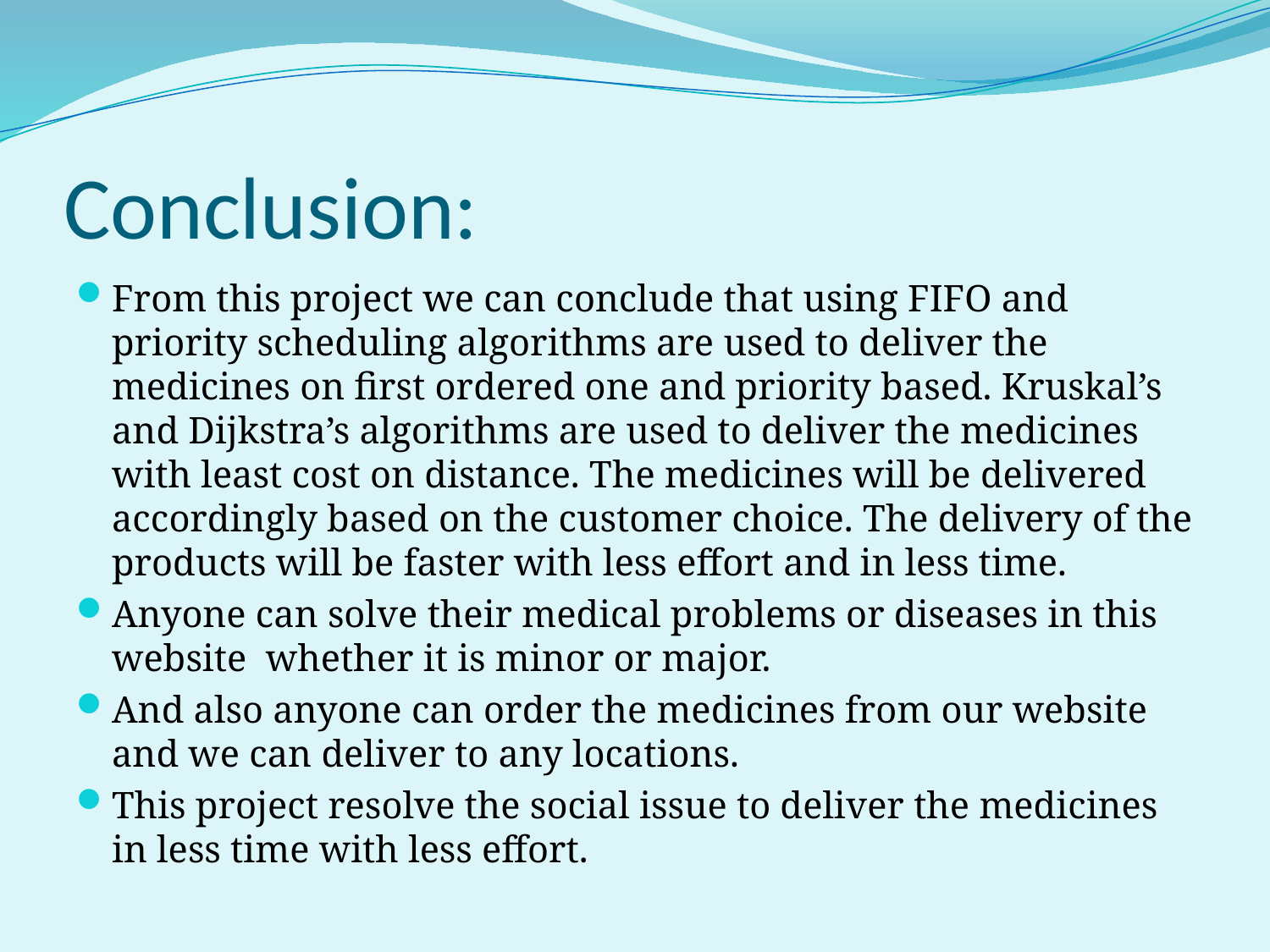

# Conclusion:
From this project we can conclude that using FIFO and priority scheduling algorithms are used to deliver the medicines on first ordered one and priority based. Kruskal’s and Dijkstra’s algorithms are used to deliver the medicines with least cost on distance. The medicines will be delivered accordingly based on the customer choice. The delivery of the products will be faster with less effort and in less time.
Anyone can solve their medical problems or diseases in this website  whether it is minor or major.
And also anyone can order the medicines from our website and we can deliver to any locations.
This project resolve the social issue to deliver the medicines in less time with less effort.